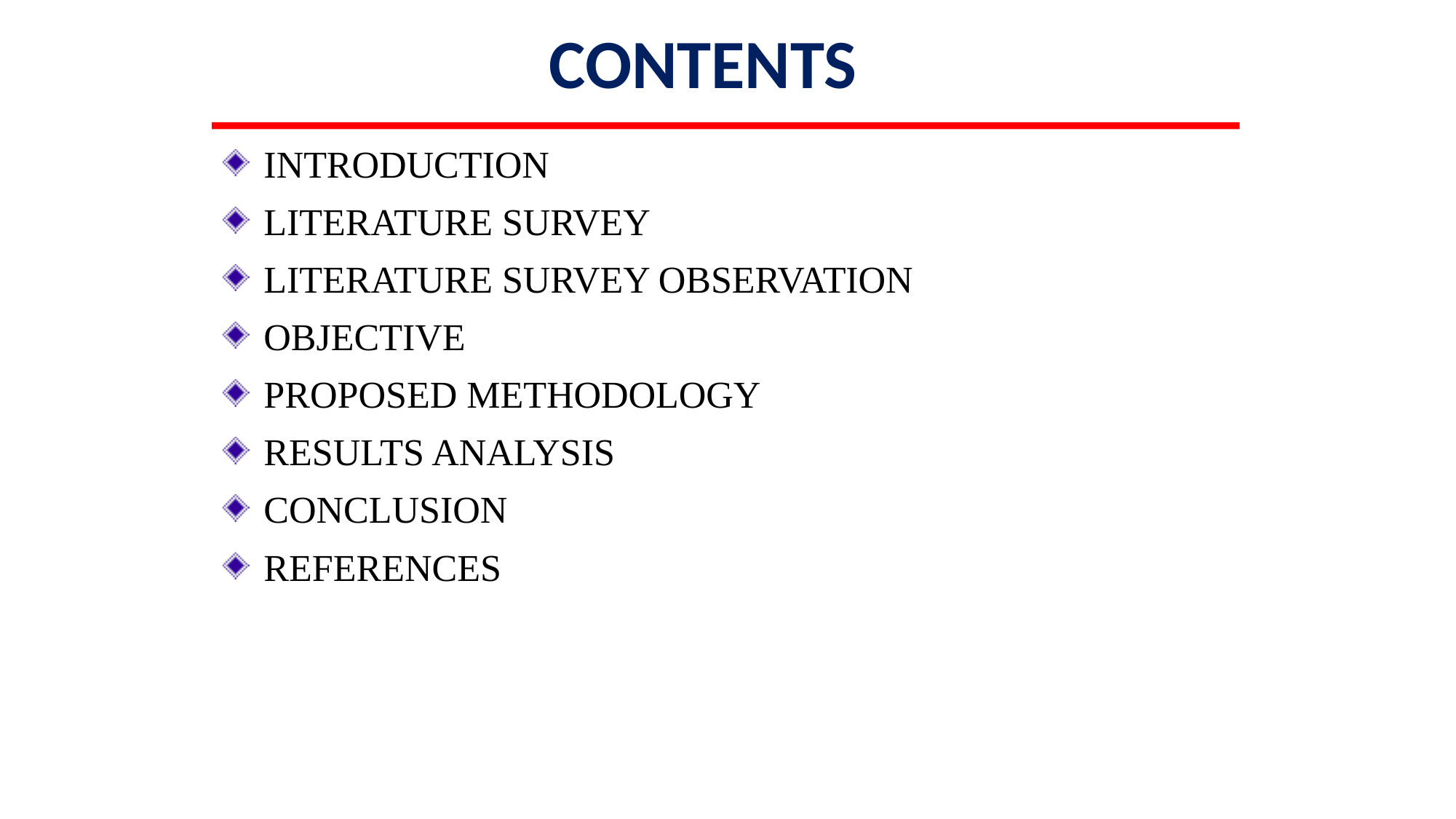

# CONTENTS

INTRODUCTION
LITERATURE SURVEY
LITERATURE SURVEY OBSERVATION
OBJECTIVE
PROPOSED METHODOLOGY
RESULTS ANALYSIS
CONCLUSION
REFERENCES